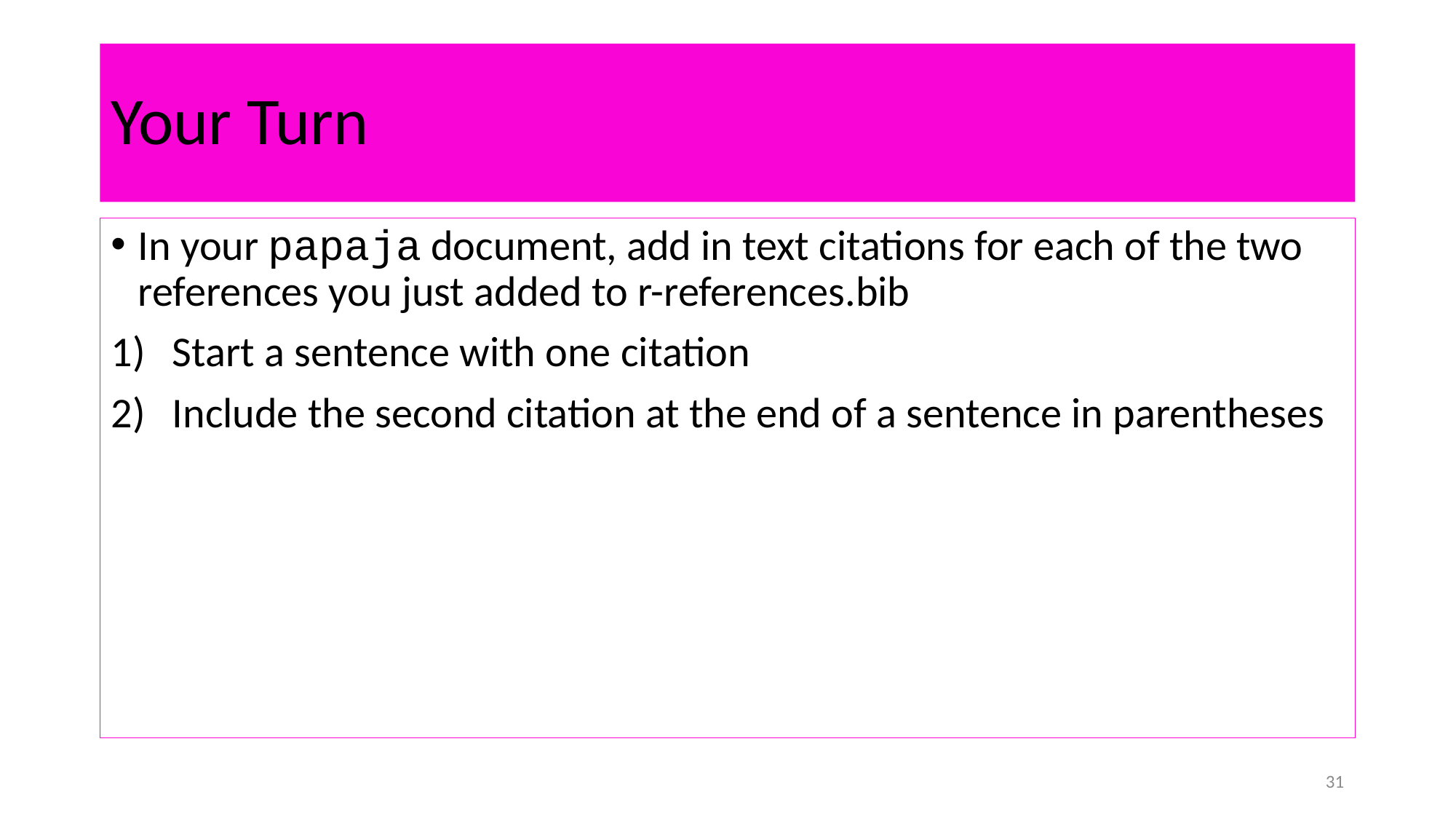

# Your Turn
In your papaja document, add in text citations for each of the two references you just added to r-references.bib
Start a sentence with one citation
Include the second citation at the end of a sentence in parentheses
31